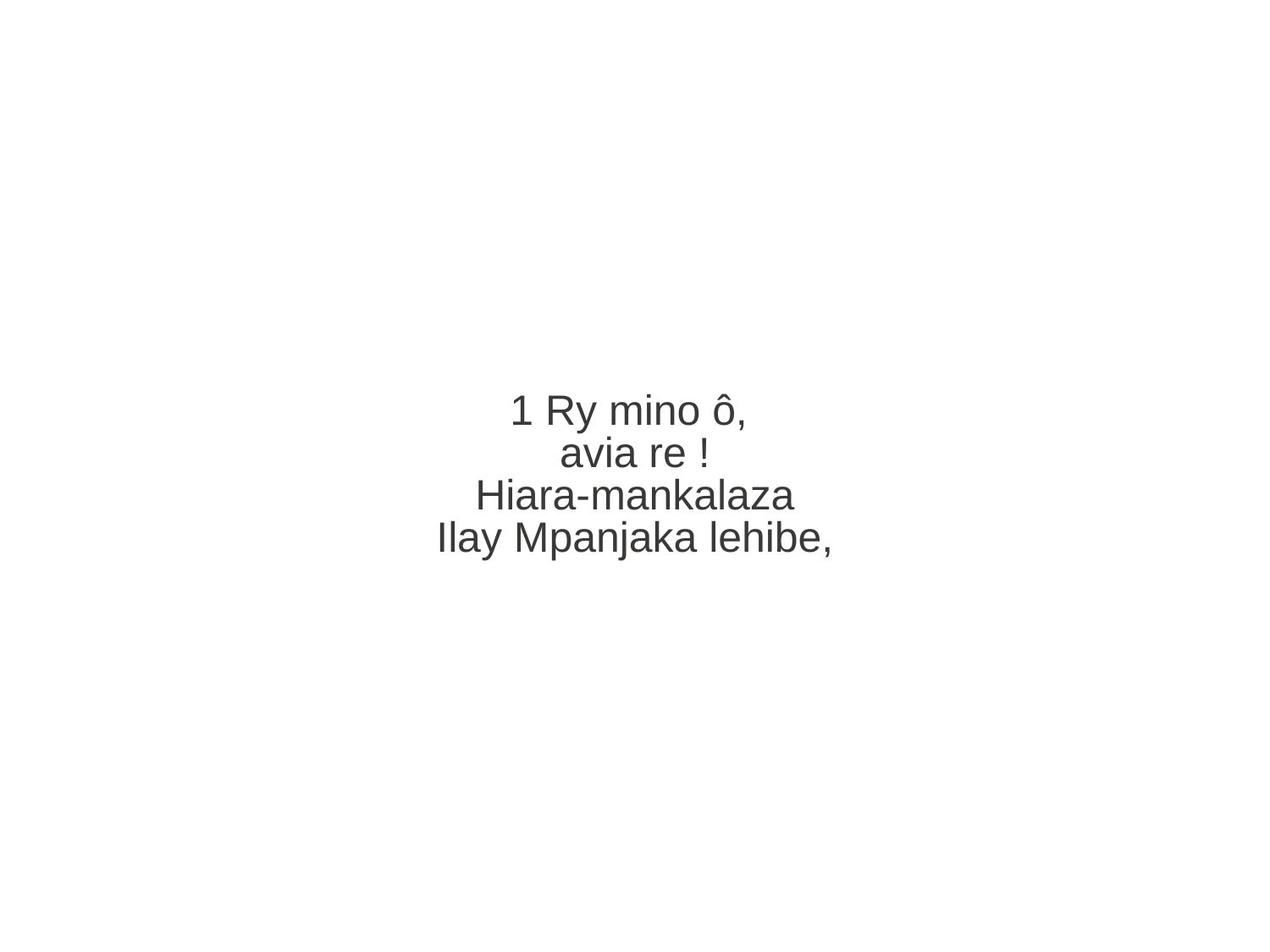

1 Ry mino ô,
avia re !
Hiara-mankalaza
Ilay Mpanjaka lehibe,